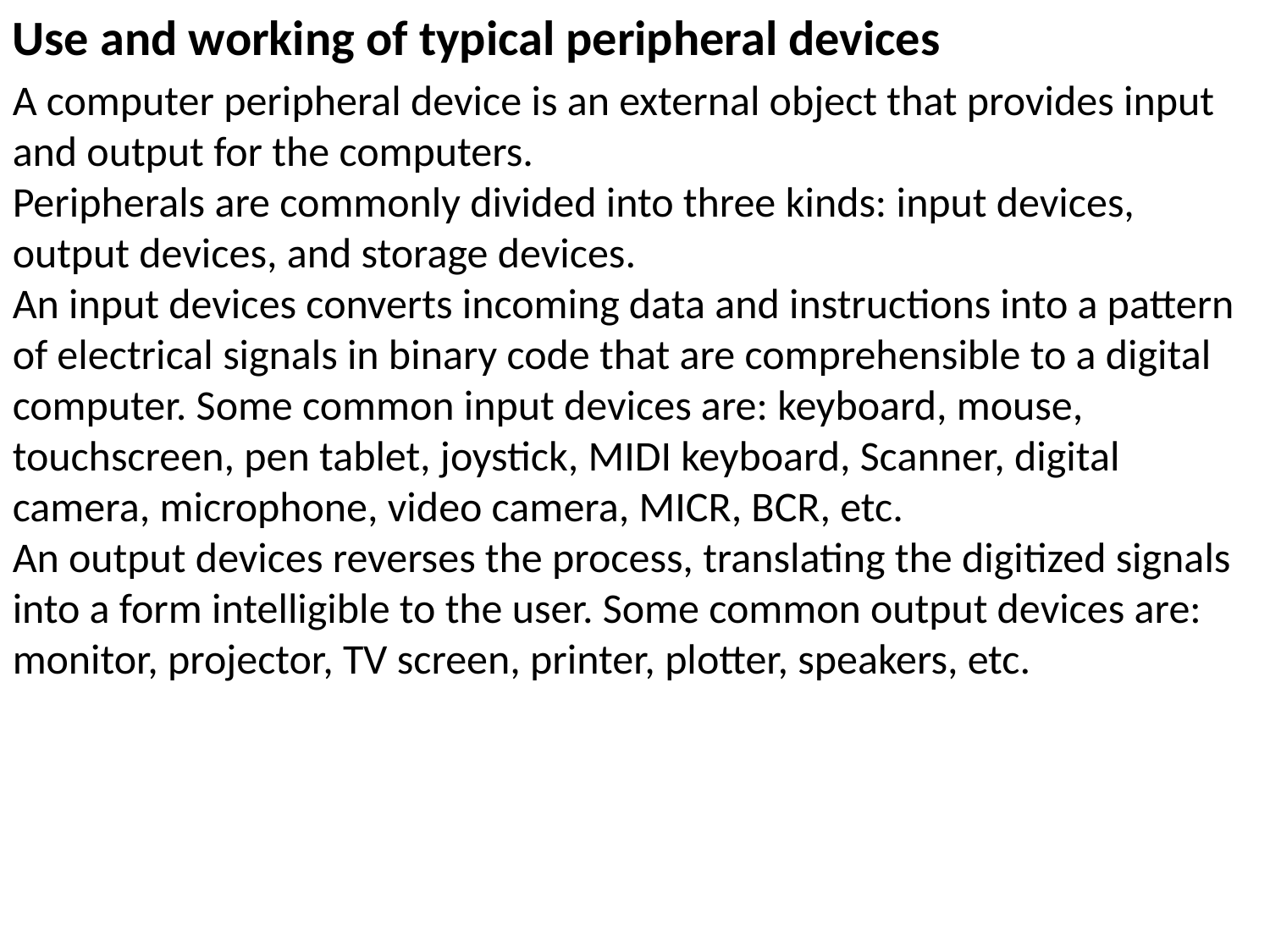

Use and working of typical peripheral devices
A computer peripheral device is an external object that provides input and output for the computers.
Peripherals are commonly divided into three kinds: input devices, output devices, and storage devices.
An input devices converts incoming data and instructions into a pattern of electrical signals in binary code that are comprehensible to a digital computer. Some common input devices are: keyboard, mouse, touchscreen, pen tablet, joystick, MIDI keyboard, Scanner, digital camera, microphone, video camera, MICR, BCR, etc.
An output devices reverses the process, translating the digitized signals into a form intelligible to the user. Some common output devices are: monitor, projector, TV screen, printer, plotter, speakers, etc.